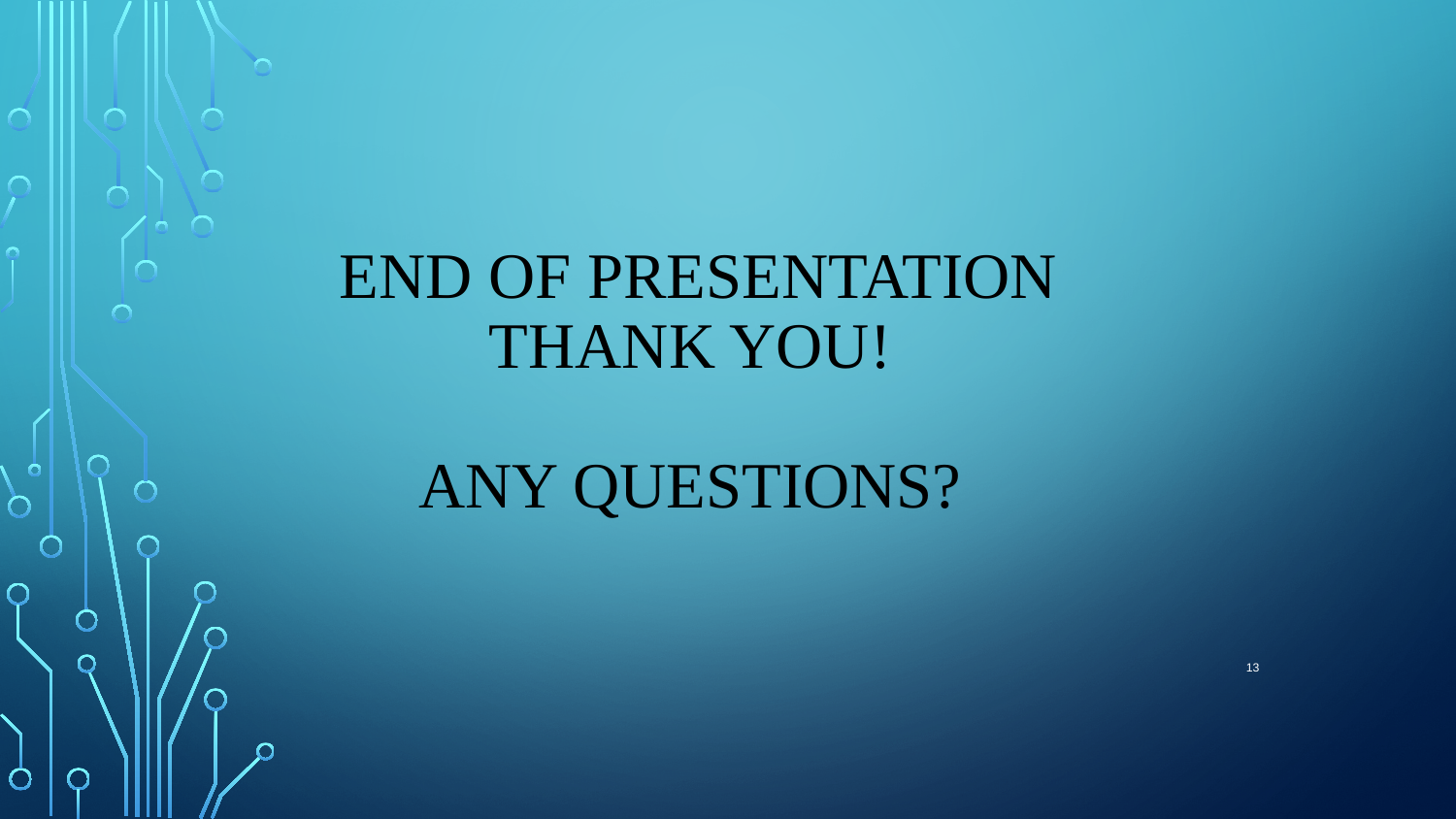

# End of Presentation
Thank you!
any Questions?
13